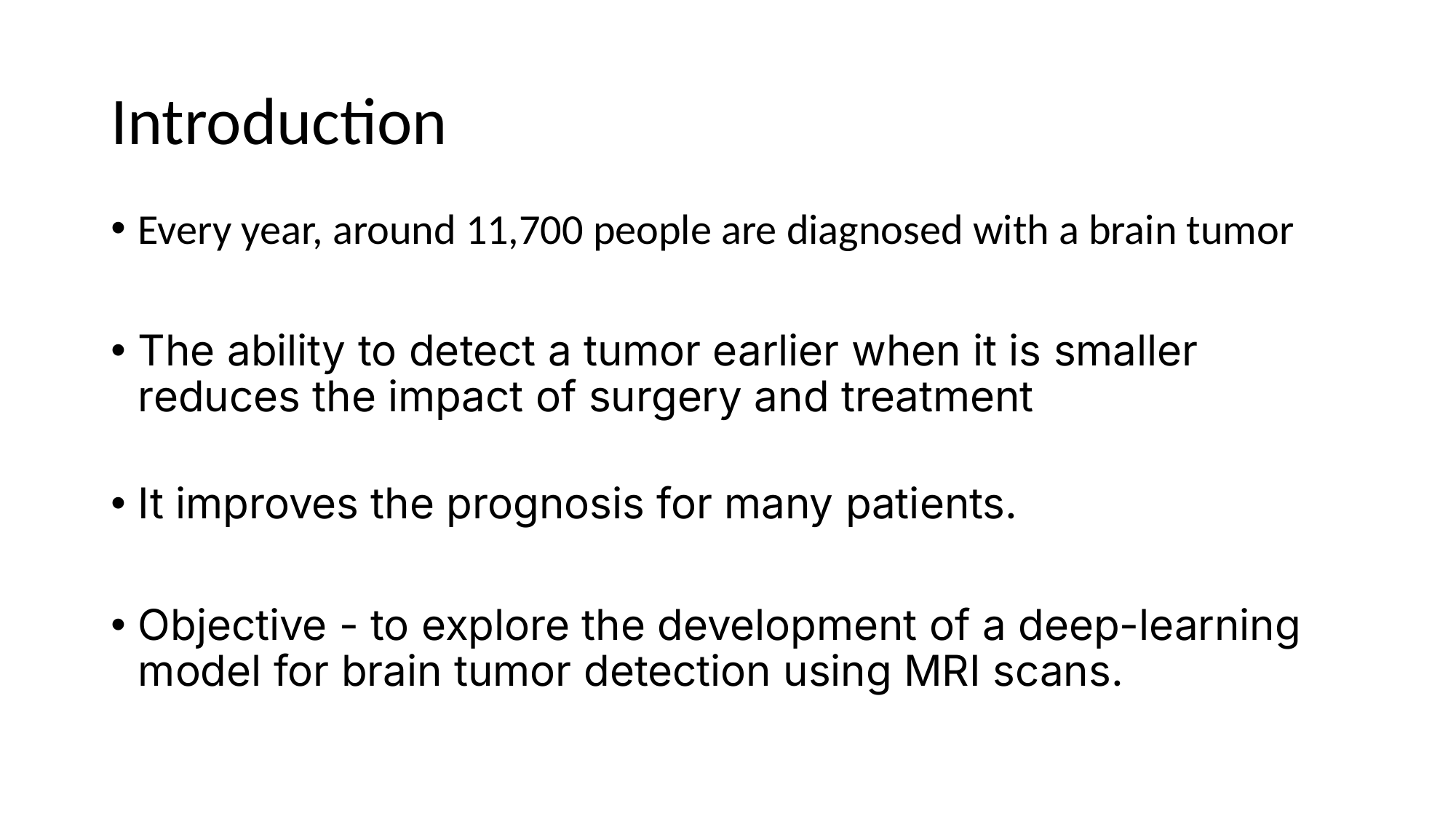

# Introduction
Every year, around 11,700 people are diagnosed with a brain tumor

The ability to detect a tumor earlier when it is smaller reduces the impact of surgery and treatment
It improves the prognosis for many patients.

Objective - to explore the development of a deep-learning model for brain tumor detection using MRI scans.